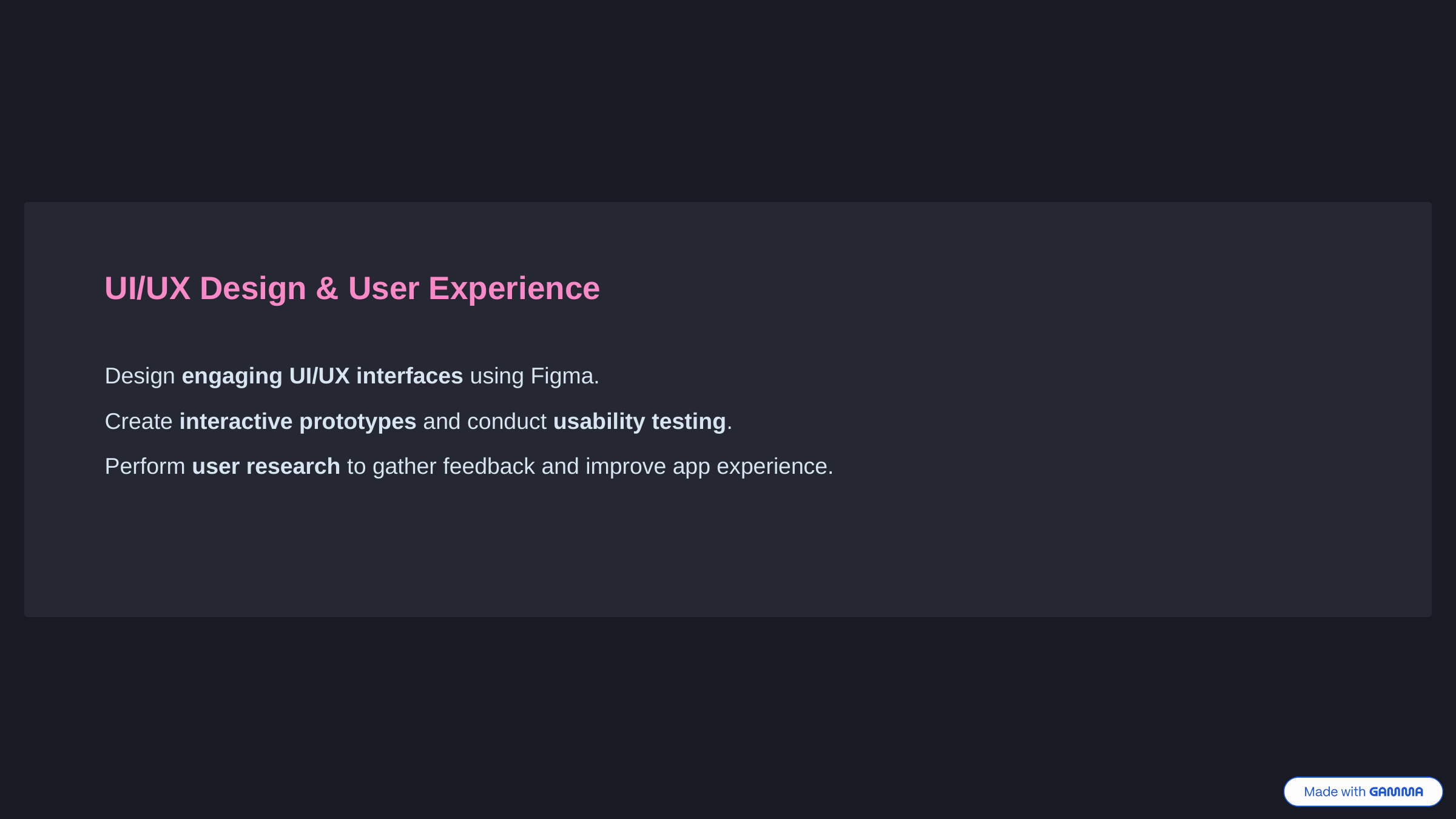

UI/UX Design & User Experience
Design engaging UI/UX interfaces using Figma.
Create interactive prototypes and conduct usability testing.
Perform user research to gather feedback and improve app experience.